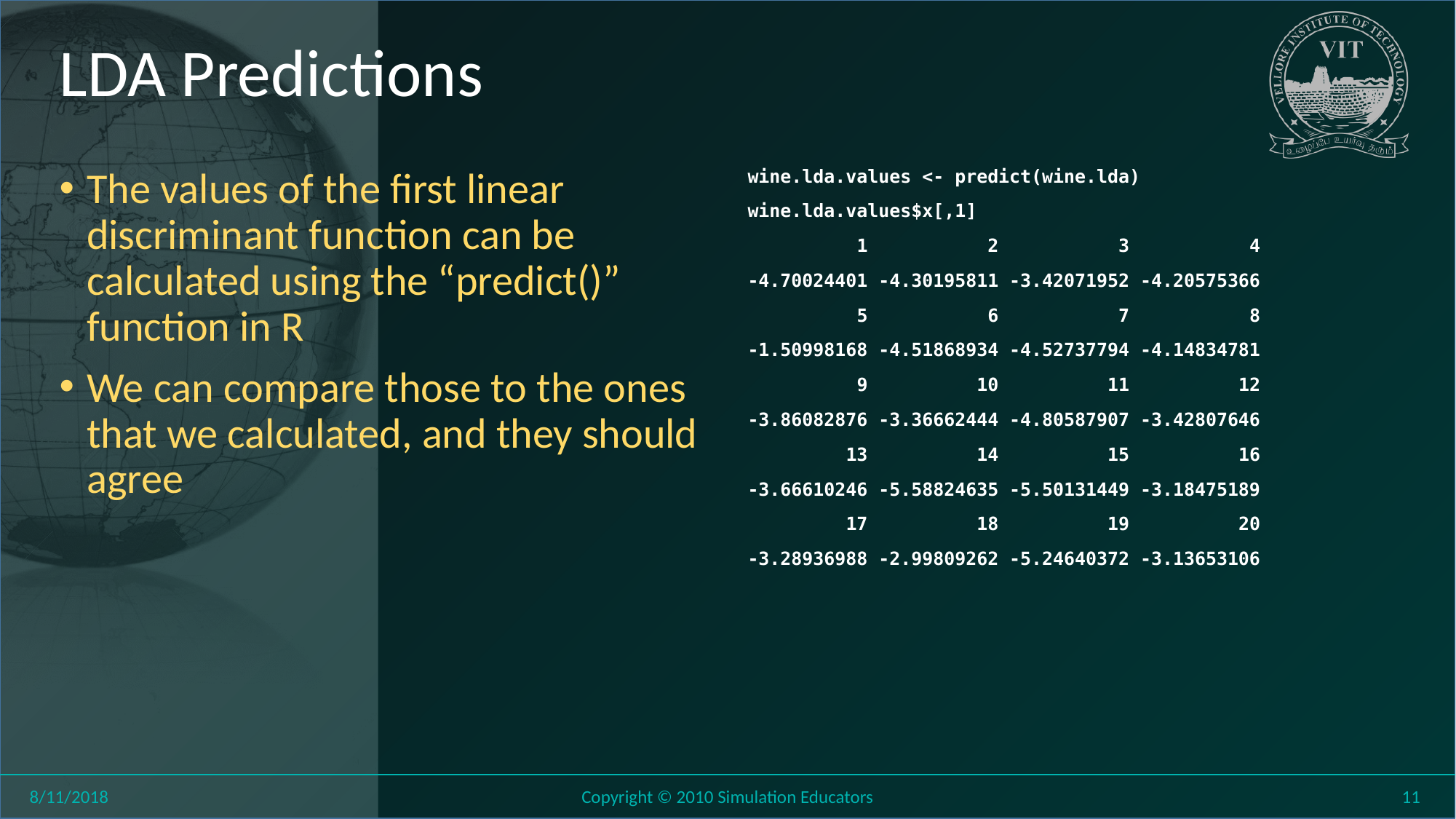

# LDA Predictions
The values of the first linear discriminant function can be calculated using the “predict()” function in R
We can compare those to the ones that we calculated, and they should agree
wine.lda.values <- predict(wine.lda)
wine.lda.values$x[,1]
          1           2           3           4
-4.70024401 -4.30195811 -3.42071952 -4.20575366
          5           6           7           8
-1.50998168 -4.51868934 -4.52737794 -4.14834781
          9          10          11          12
-3.86082876 -3.36662444 -4.80587907 -3.42807646
         13          14          15          16
-3.66610246 -5.58824635 -5.50131449 -3.18475189
         17          18          19          20
-3.28936988 -2.99809262 -5.24640372 -3.13653106
8/11/2018
Copyright © 2010 Simulation Educators
11